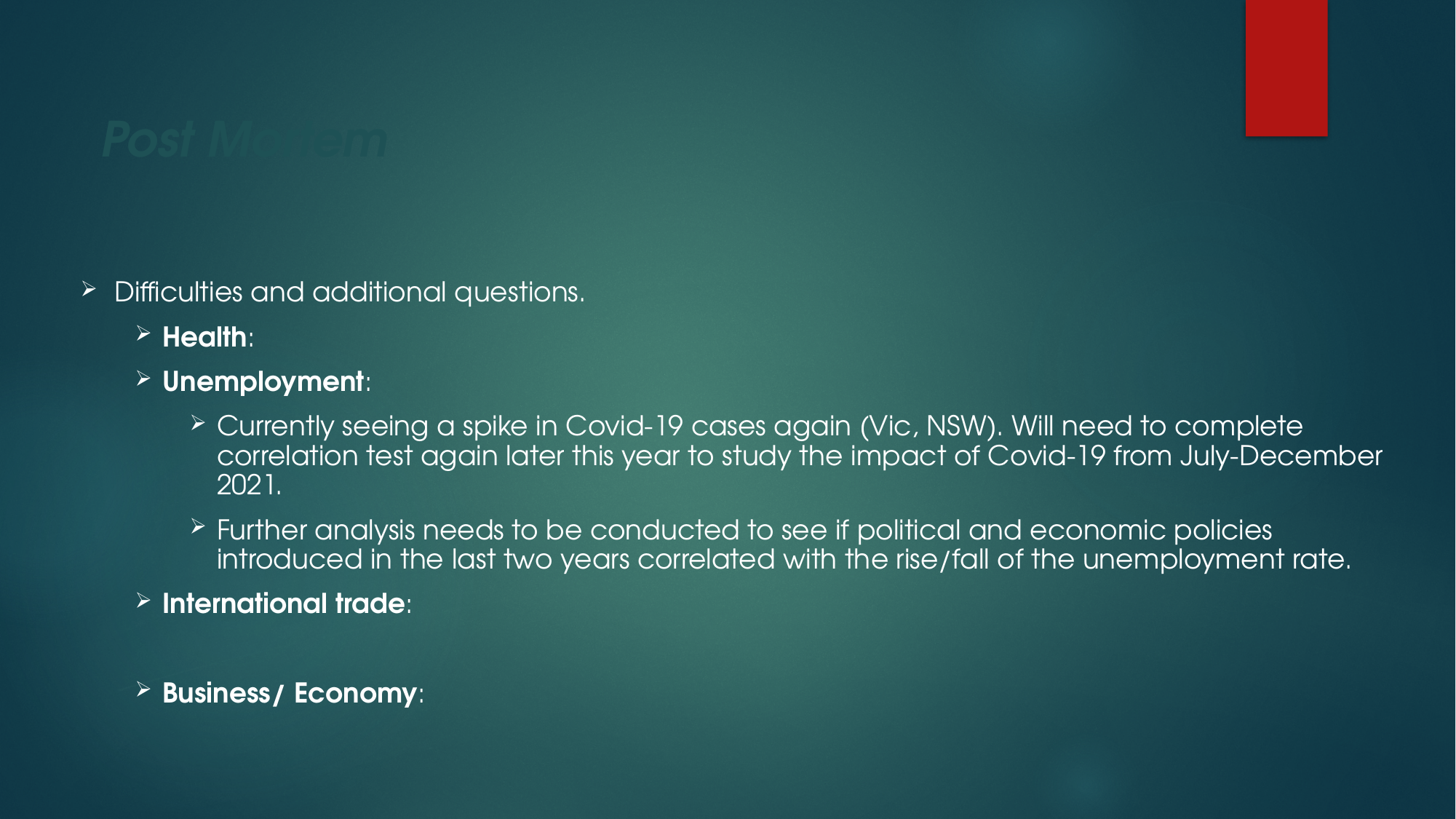

# Post Mortem
Difficulties and additional questions.
Health:
Unemployment:
Currently seeing a spike in Covid-19 cases again (Vic, NSW). Will need to complete correlation test again later this year to study the impact of Covid-19 from July-December 2021.
Further analysis needs to be conducted to see if political and economic policies introduced in the last two years correlated with the rise/fall of the unemployment rate.
International trade:

Business/ Economy: